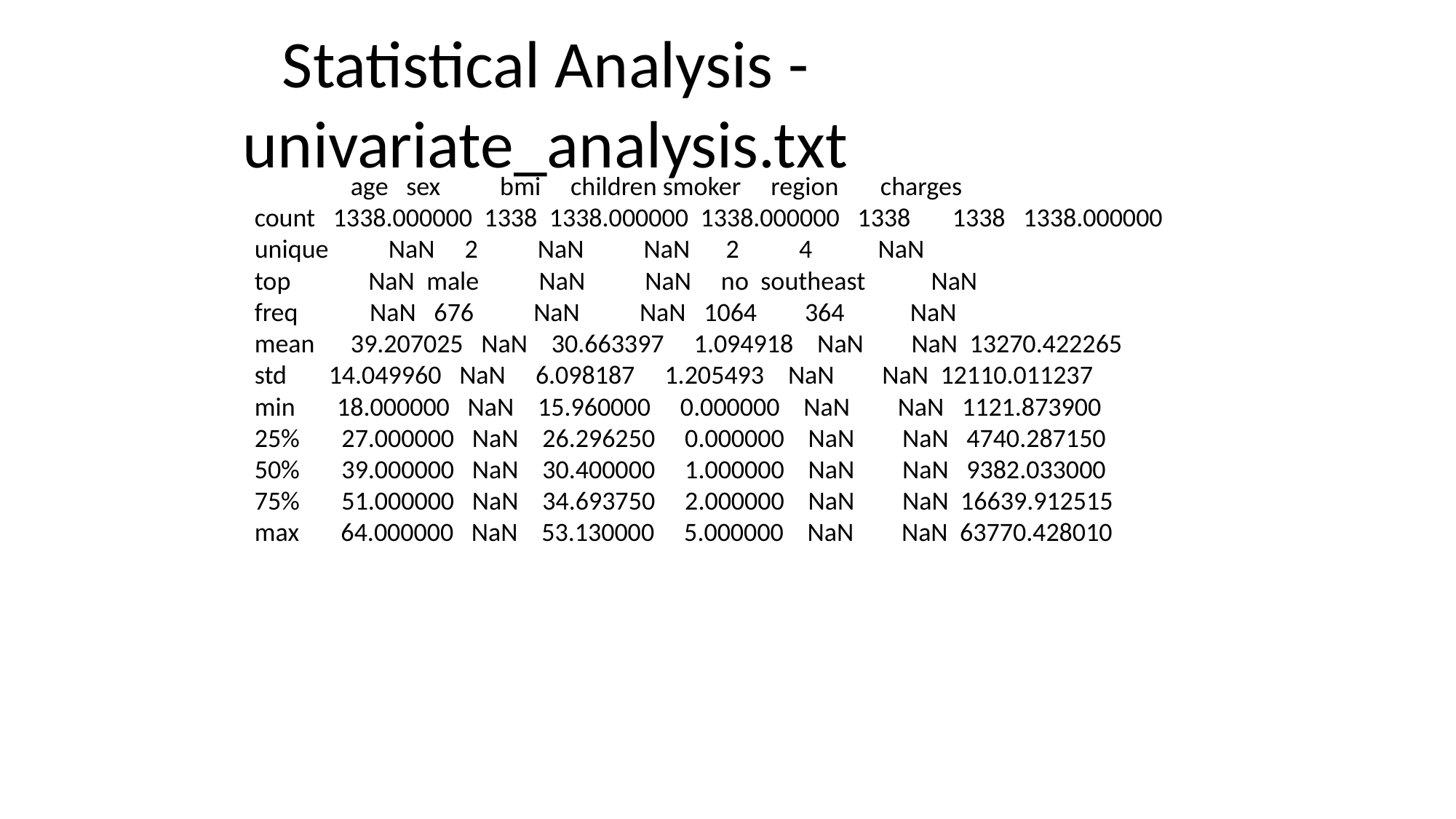

# Statistical Analysis - univariate_analysis.txt
                age   sex          bmi     children smoker     region       charges
count   1338.000000  1338  1338.000000  1338.000000   1338       1338   1338.000000
unique          NaN     2          NaN          NaN      2          4           NaN
top             NaN  male          NaN          NaN     no  southeast           NaN
freq            NaN   676          NaN          NaN   1064        364           NaN
mean      39.207025   NaN    30.663397     1.094918    NaN        NaN  13270.422265
std       14.049960   NaN     6.098187     1.205493    NaN        NaN  12110.011237
min       18.000000   NaN    15.960000     0.000000    NaN        NaN   1121.873900
25%       27.000000   NaN    26.296250     0.000000    NaN        NaN   4740.287150
50%       39.000000   NaN    30.400000     1.000000    NaN        NaN   9382.033000
75%       51.000000   NaN    34.693750     2.000000    NaN        NaN  16639.912515
max       64.000000   NaN    53.130000     5.000000    NaN        NaN  63770.428010